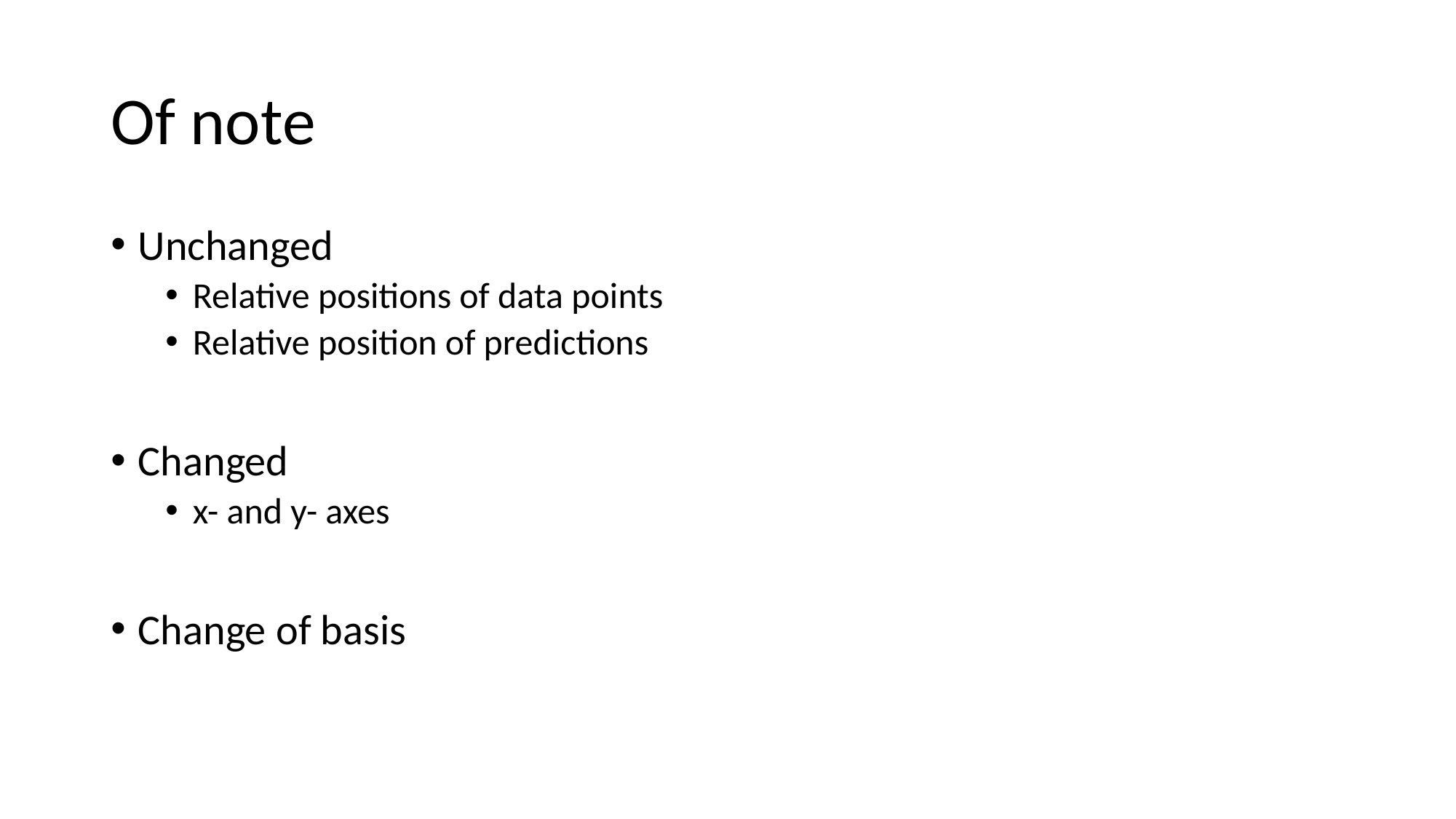

# Of note
Unchanged
Relative positions of data points
Relative position of predictions

Changed
x- and y- axes

Change of basis